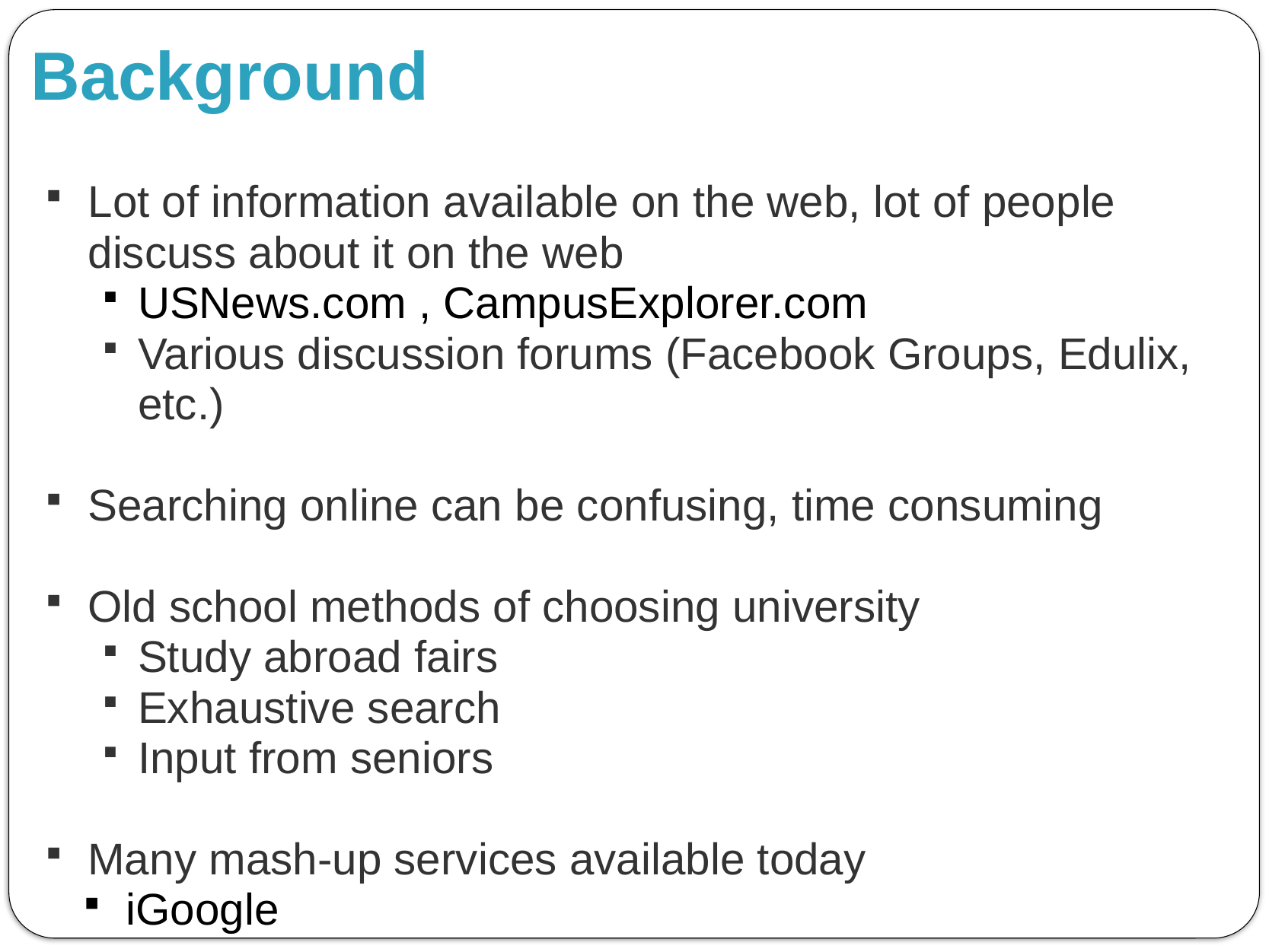

# Background

Lot of information available on the web, lot of people discuss about it on the web
USNews.com , CampusExplorer.com
Various discussion forums (Facebook Groups, Edulix, etc.)

Searching online can be confusing, time consuming

Old school methods of choosing university
Study abroad fairs
Exhaustive search
Input from seniors

Many mash-up services available today
iGoogle